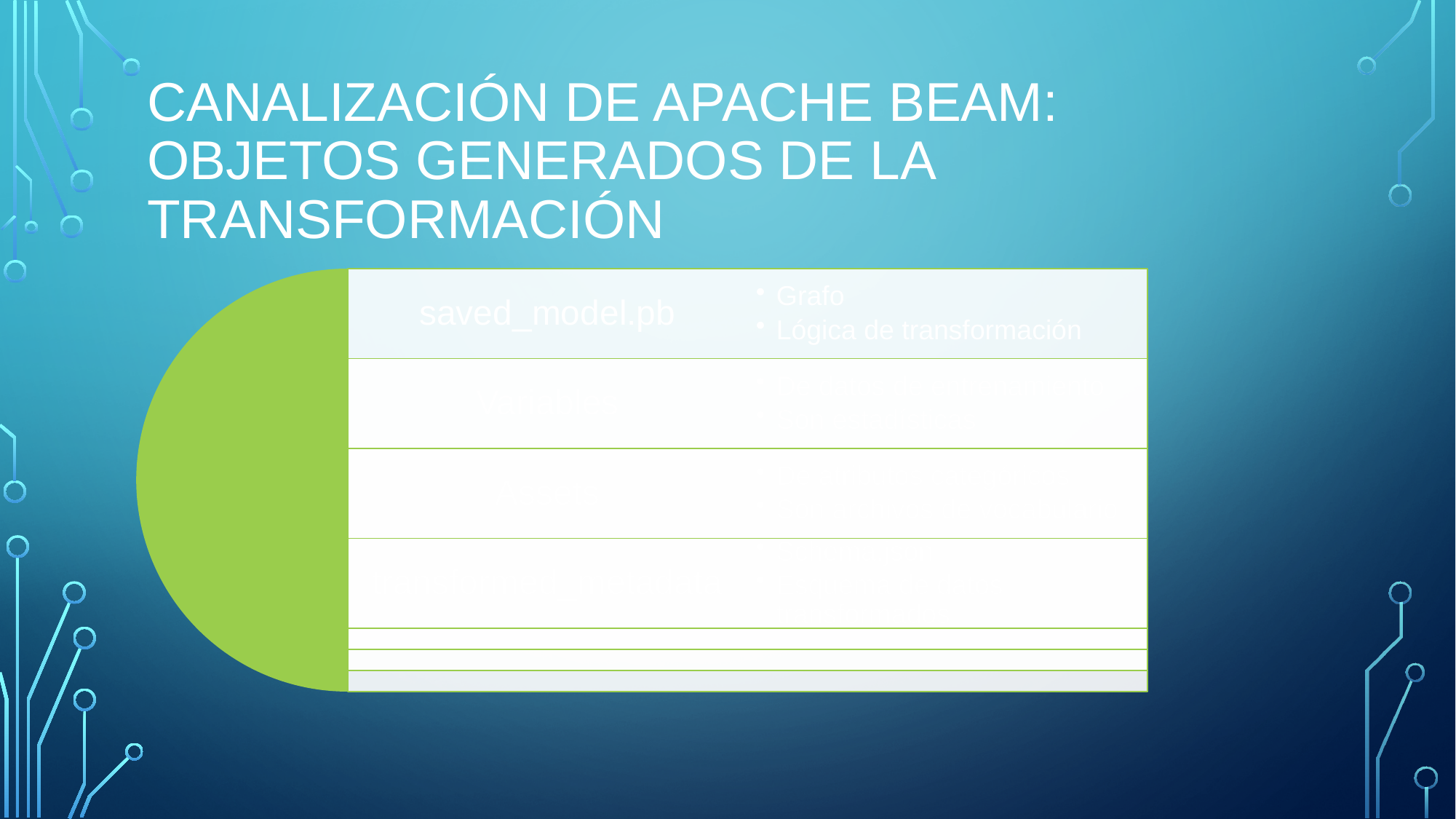

# Canalización de Apache Beam: Objetos Generados de la transformación
saved_model.pb
Variables
Assets
transformed_metadata
Grafo
Lógica de transformación
De datos de entrenamiento
Son estadísticas
De atributos categóricos
Son archivos de vocabulario
Schema.json
Esquema de datos transformados